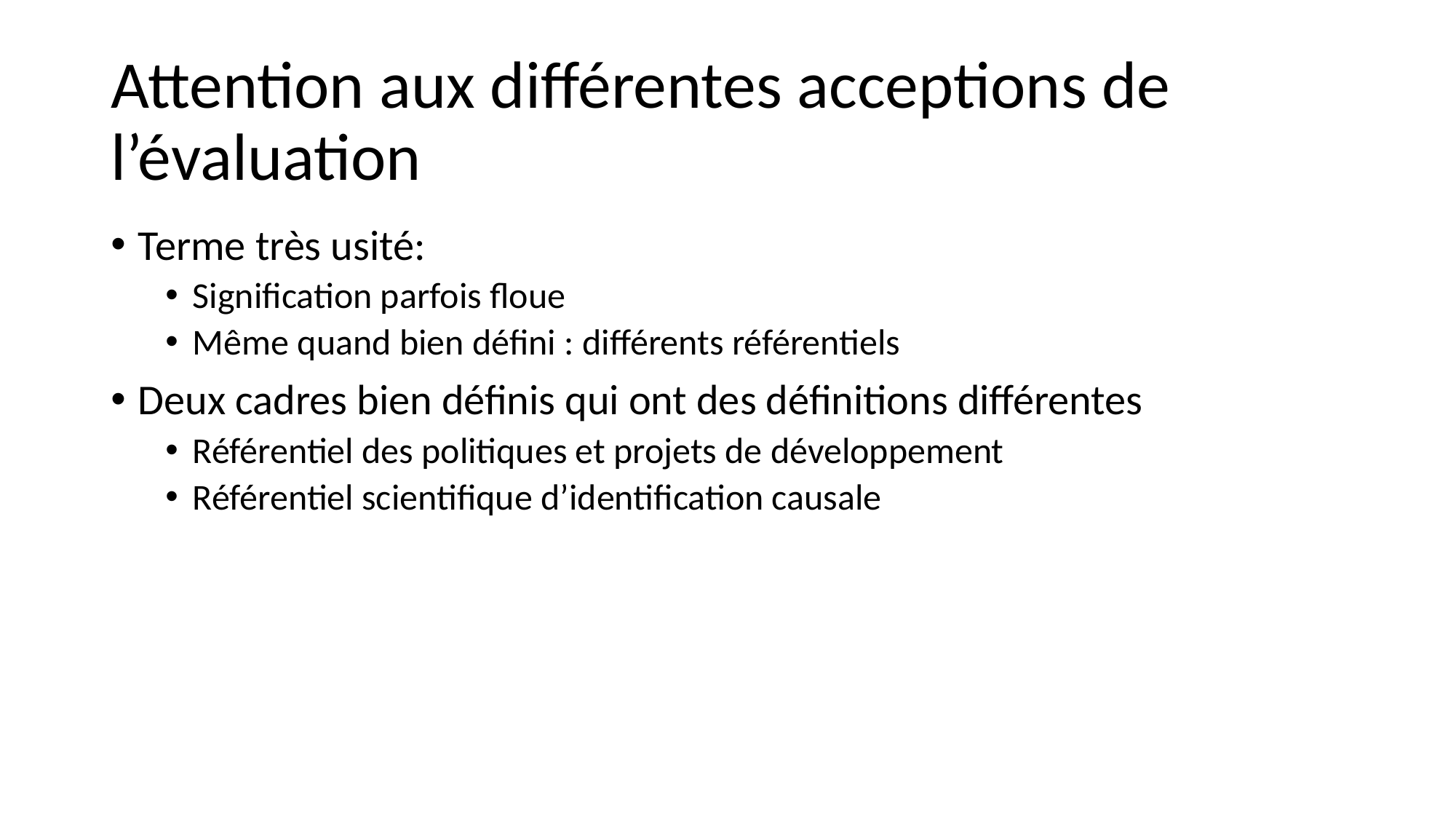

# Attention aux différentes acceptions de l’évaluation
Terme très usité:
Signification parfois floue
Même quand bien défini : différents référentiels
Deux cadres bien définis qui ont des définitions différentes
Référentiel des politiques et projets de développement
Référentiel scientifique d’identification causale